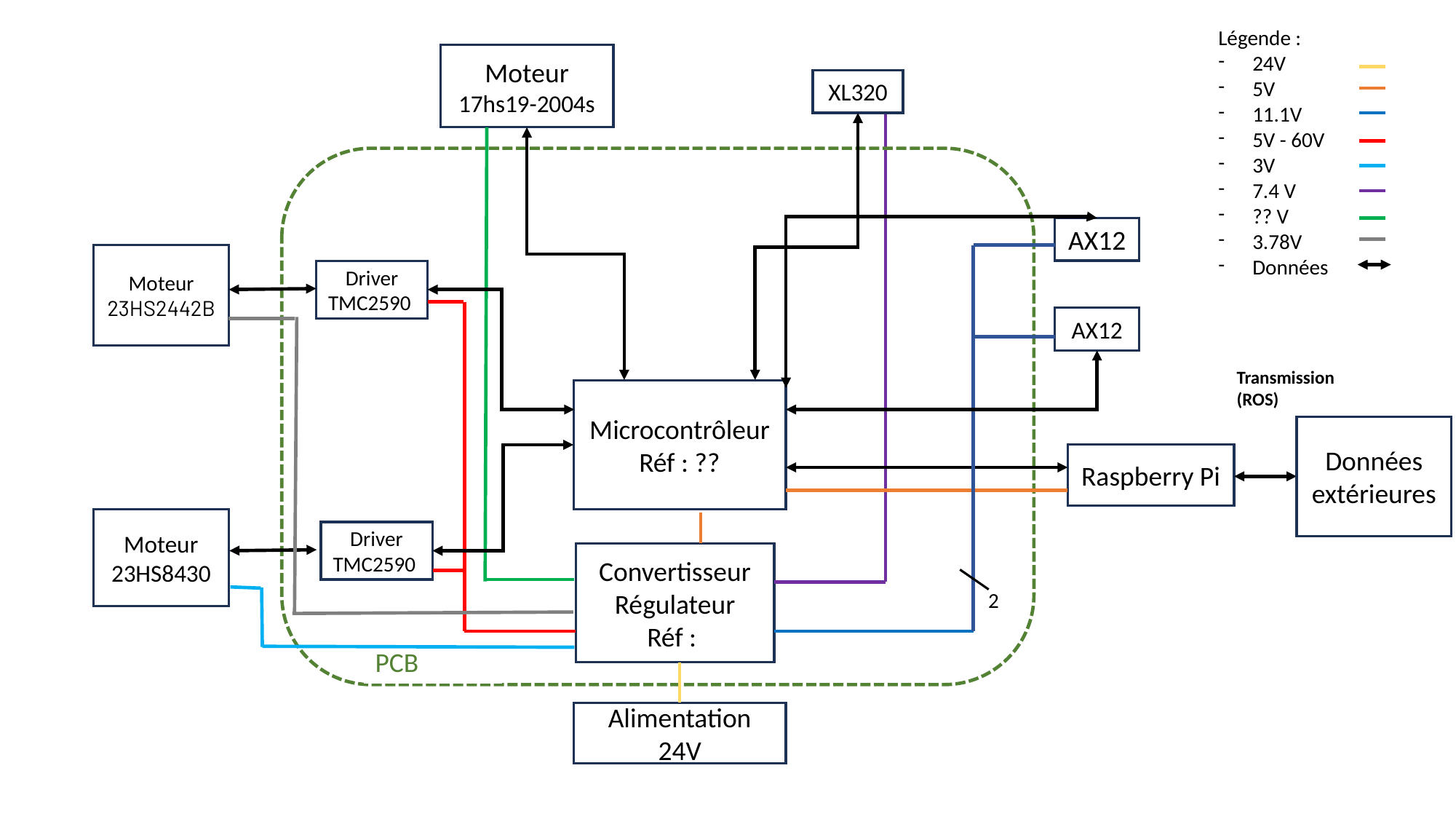

Légende :
24V
5V
11.1V
5V - 60V
3V
7.4 V
?? V
3.78V
Données
Moteur 17hs19-2004s
XL320

PCB
AX12
Moteur 23HS2442B
Driver
TMC2590
AX12
Transmission
(ROS)
Microcontrôleur
Réf : ??
Données extérieures
Raspberry Pi
Moteur 23HS8430
Driver
TMC2590
Convertisseur
Régulateur
Réf :
2
Alimentation 24V